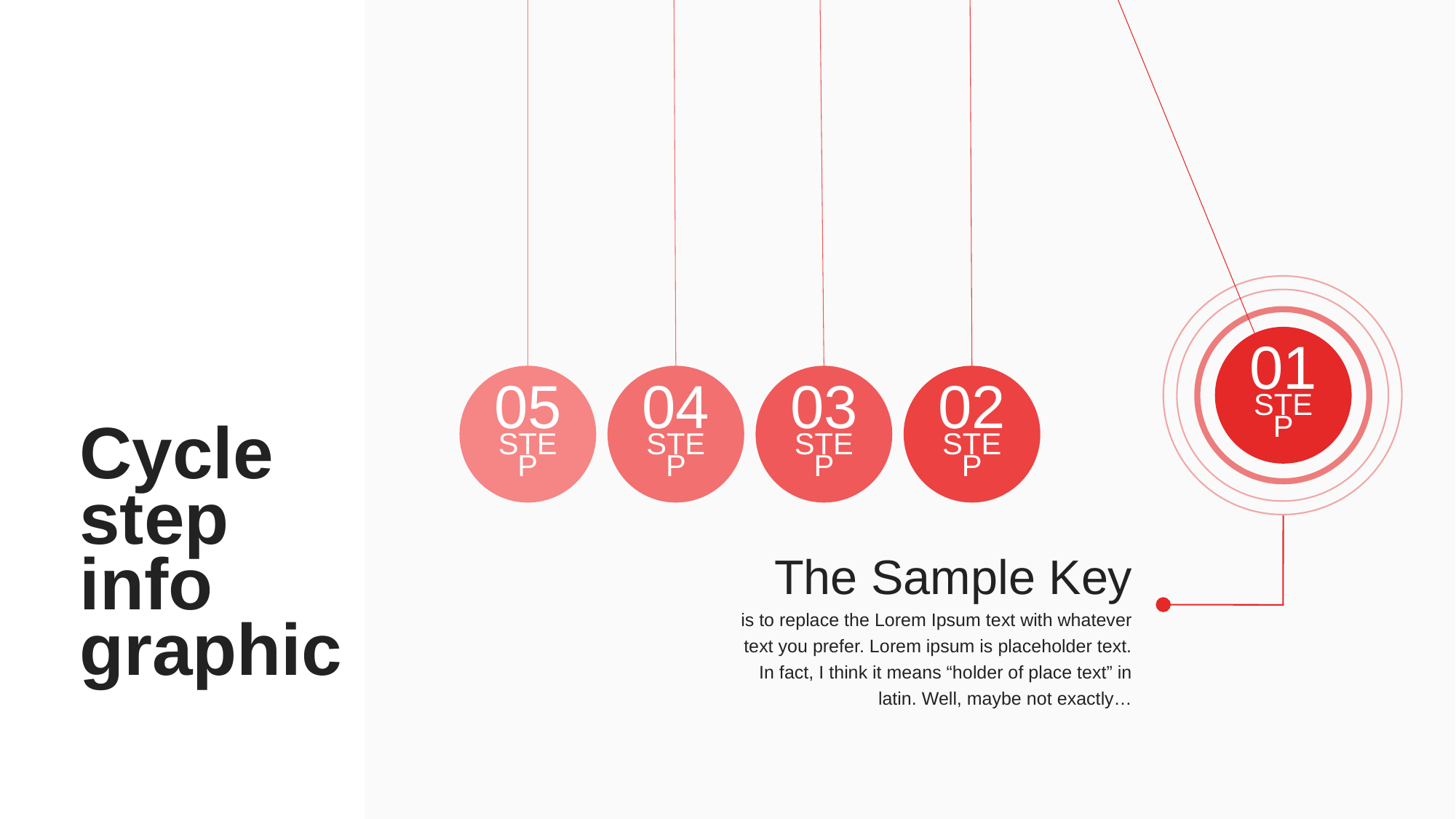

05
STEP
04
STEP
03
STEP
02
STEP

01
STEP
# Cycle step info graphic

The Sample Key
is to replace the Lorem Ipsum text with whatever text you prefer. Lorem ipsum is placeholder text. In fact, I think it means “holder of place text” in latin. Well, maybe not exactly…